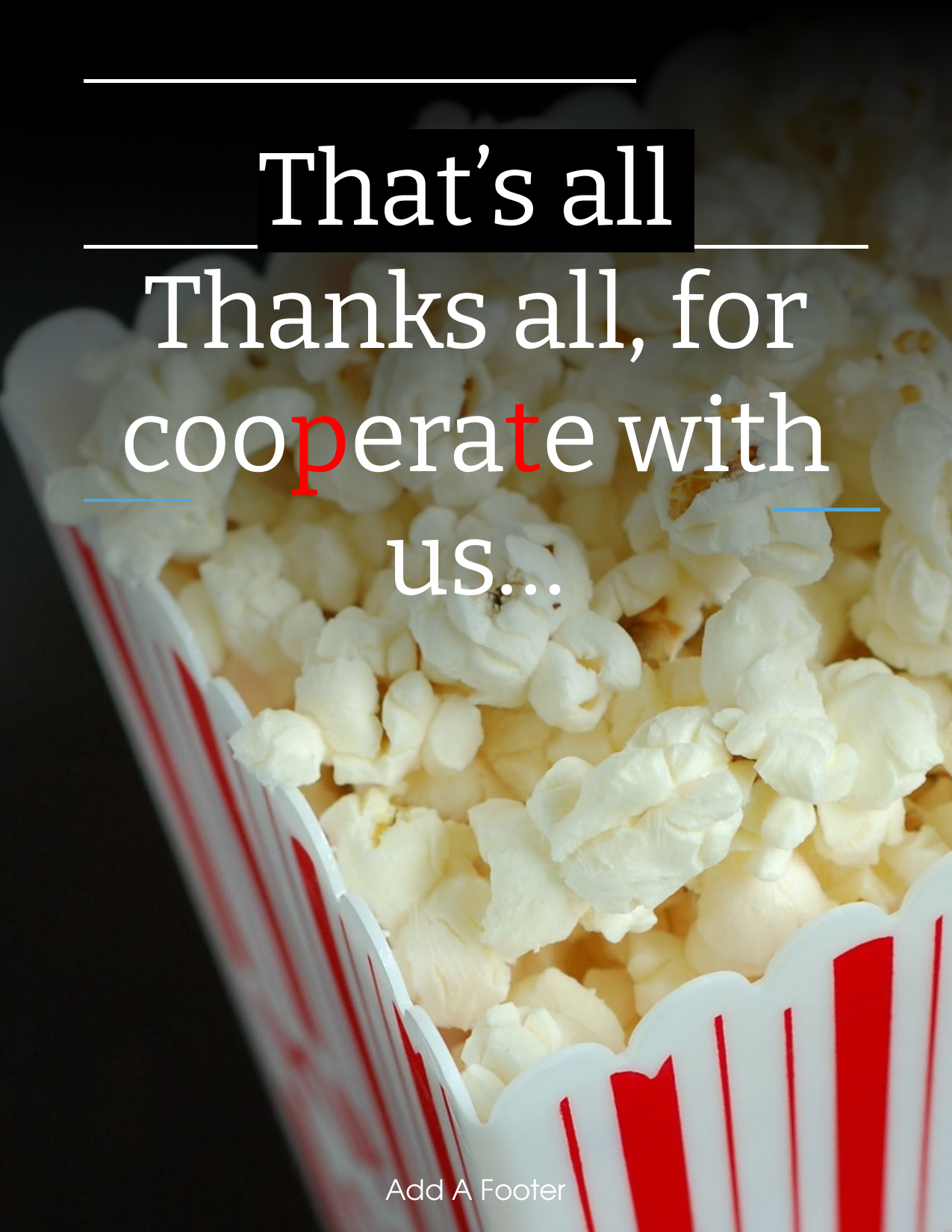

That’s all
Thanks all, for cooperate with us…
Add A Footer